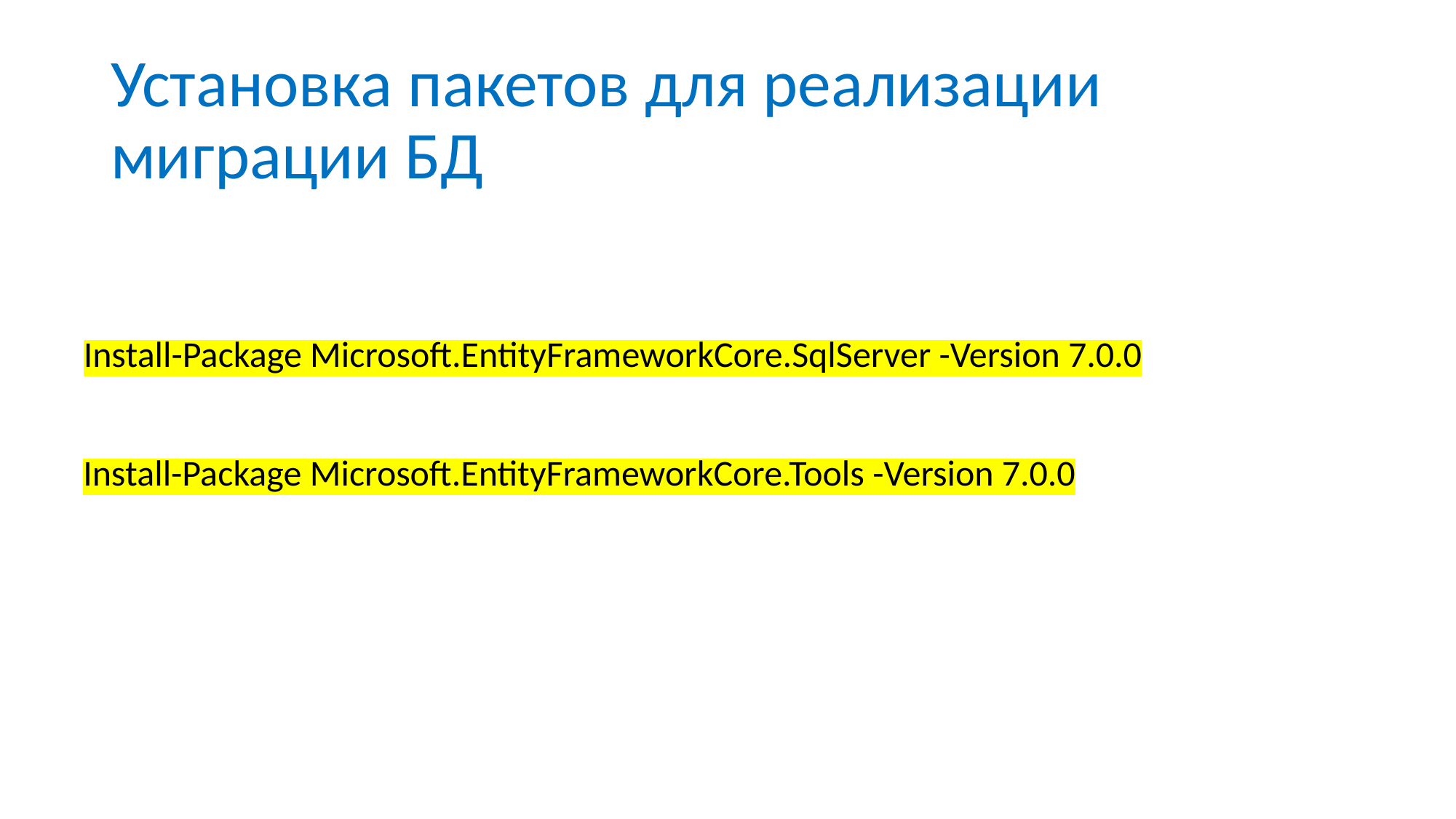

Установка пакетов для реализации миграции БД
Install-Package Microsoft.EntityFrameworkCore.SqlServer -Version 7.0.0
Install-Package Microsoft.EntityFrameworkCore.Tools -Version 7.0.0